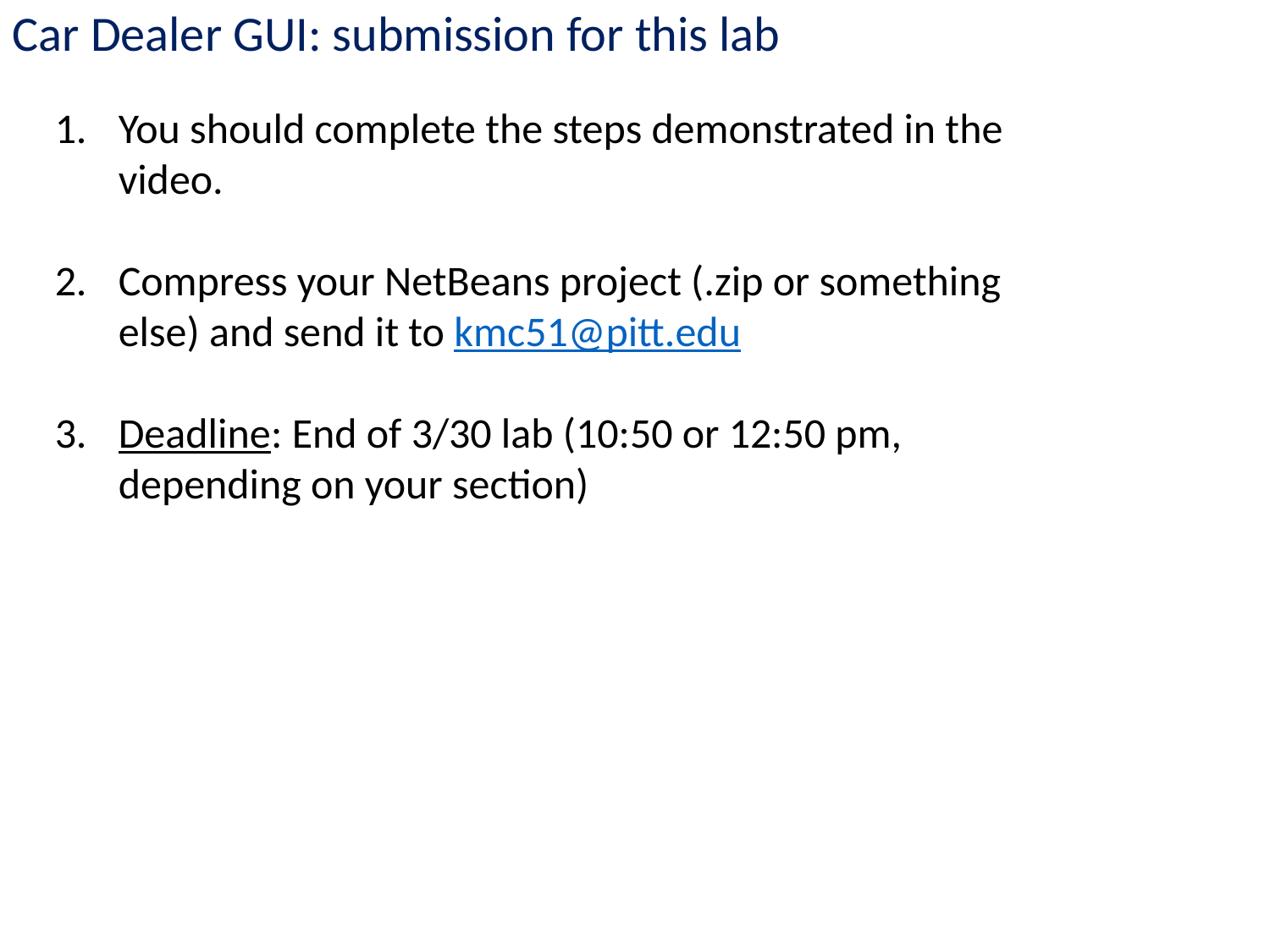

Car Dealer GUI: submission for this lab
You should complete the steps demonstrated in the video.

Compress your NetBeans project (.zip or something else) and send it to kmc51@pitt.edu

Deadline: End of 3/30 lab (10:50 or 12:50 pm, depending on your section)